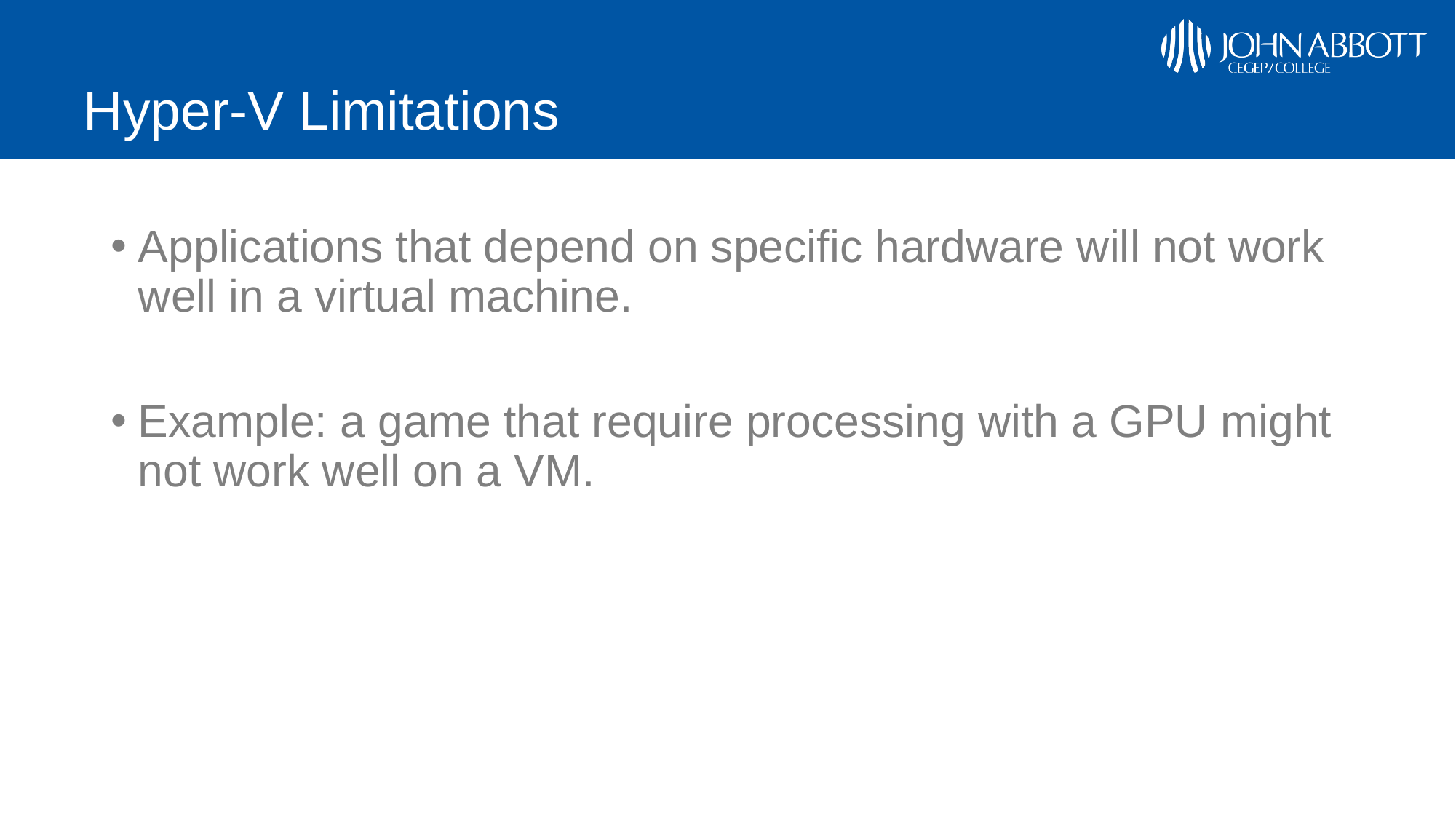

# Hyper-V Limitations
Applications that depend on specific hardware will not work well in a virtual machine.

Example: a game that require processing with a GPU might not work well on a VM.